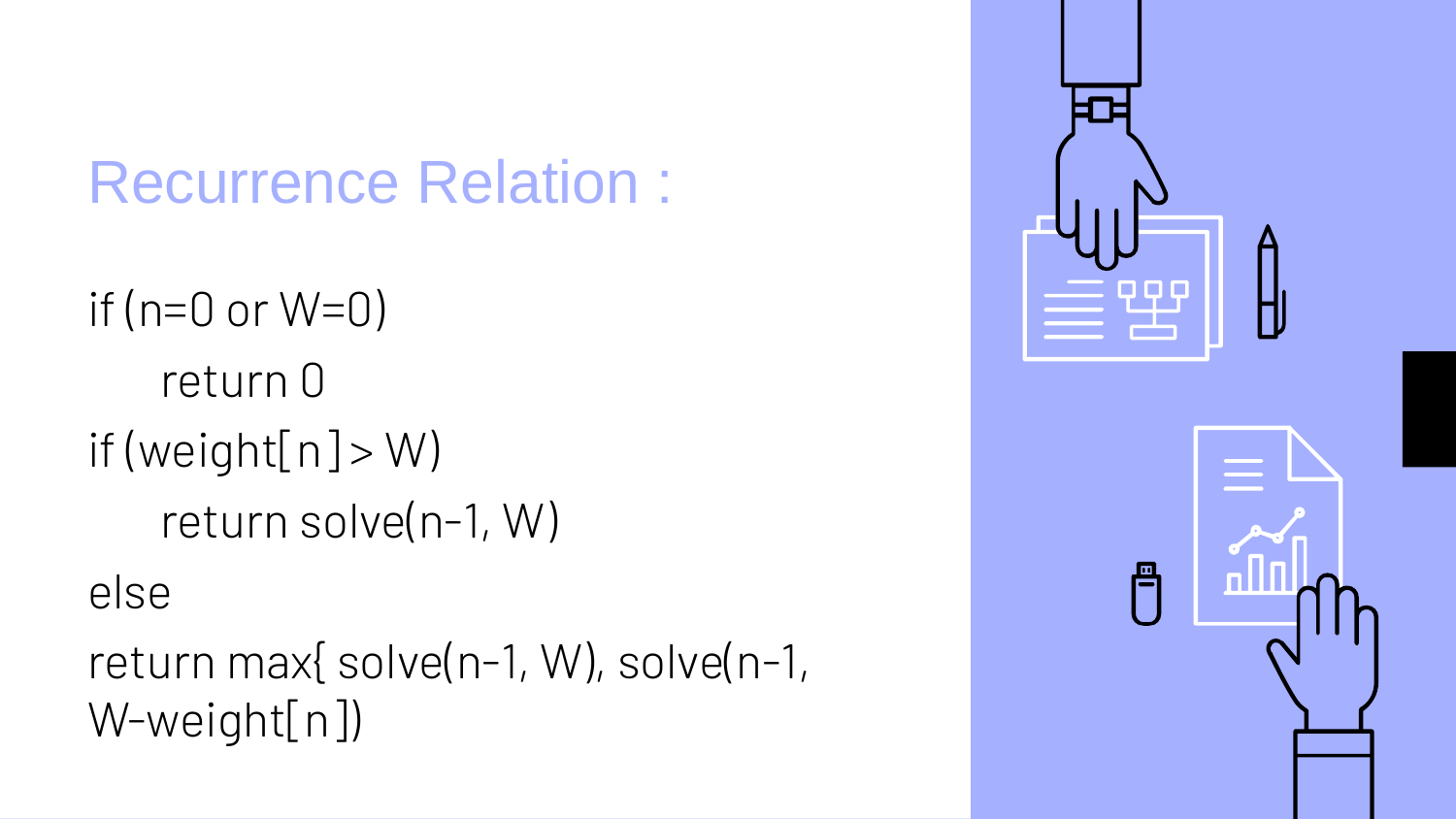

# Recurrence Relation :
if (n=0 or W=0)
return 0
if (weight[n] > W)
return solve(n-1, W)
else
return max{ solve(n-1, W), solve(n-1, W-weight[n])